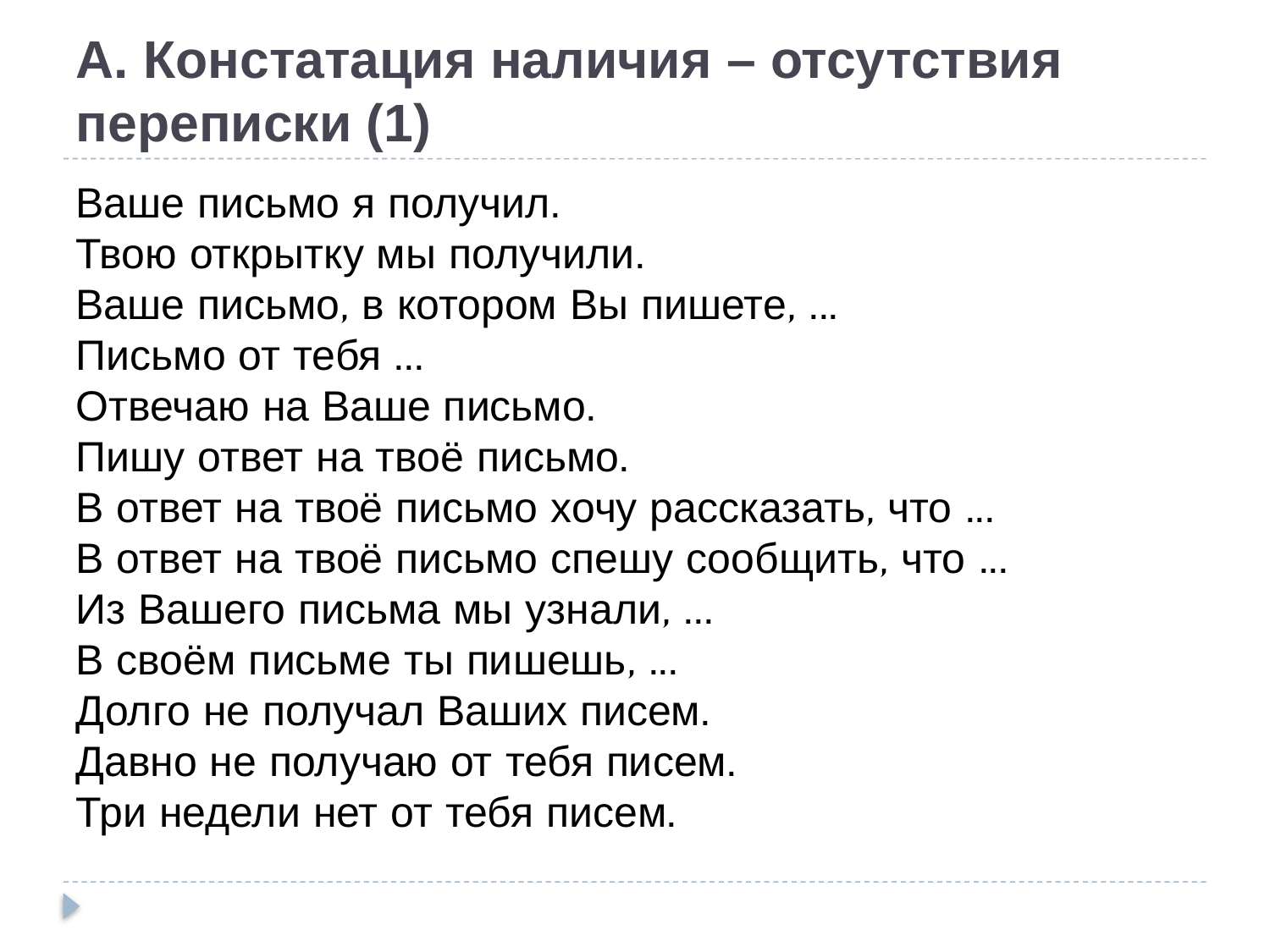

# А. Констатация наличия – отсутствия переписки (1)
Ваше письмо я получил.
Твою открытку мы получили.
Ваше письмо, в котором Вы пишете, ...
Письмо от тебя ...
Отвечаю на Ваше письмо.
Пишу ответ на твоё письмо.
В ответ на твоё письмо хочу рассказать, что ...
В ответ на твоё письмо спешу сообщить, что ...
Из Вашего письма мы узнали, ...
В своём письме ты пишешь, ...
Долго не получал Ваших писем.
Давно не получаю от тебя писем.
Три недели нет от тебя писем.